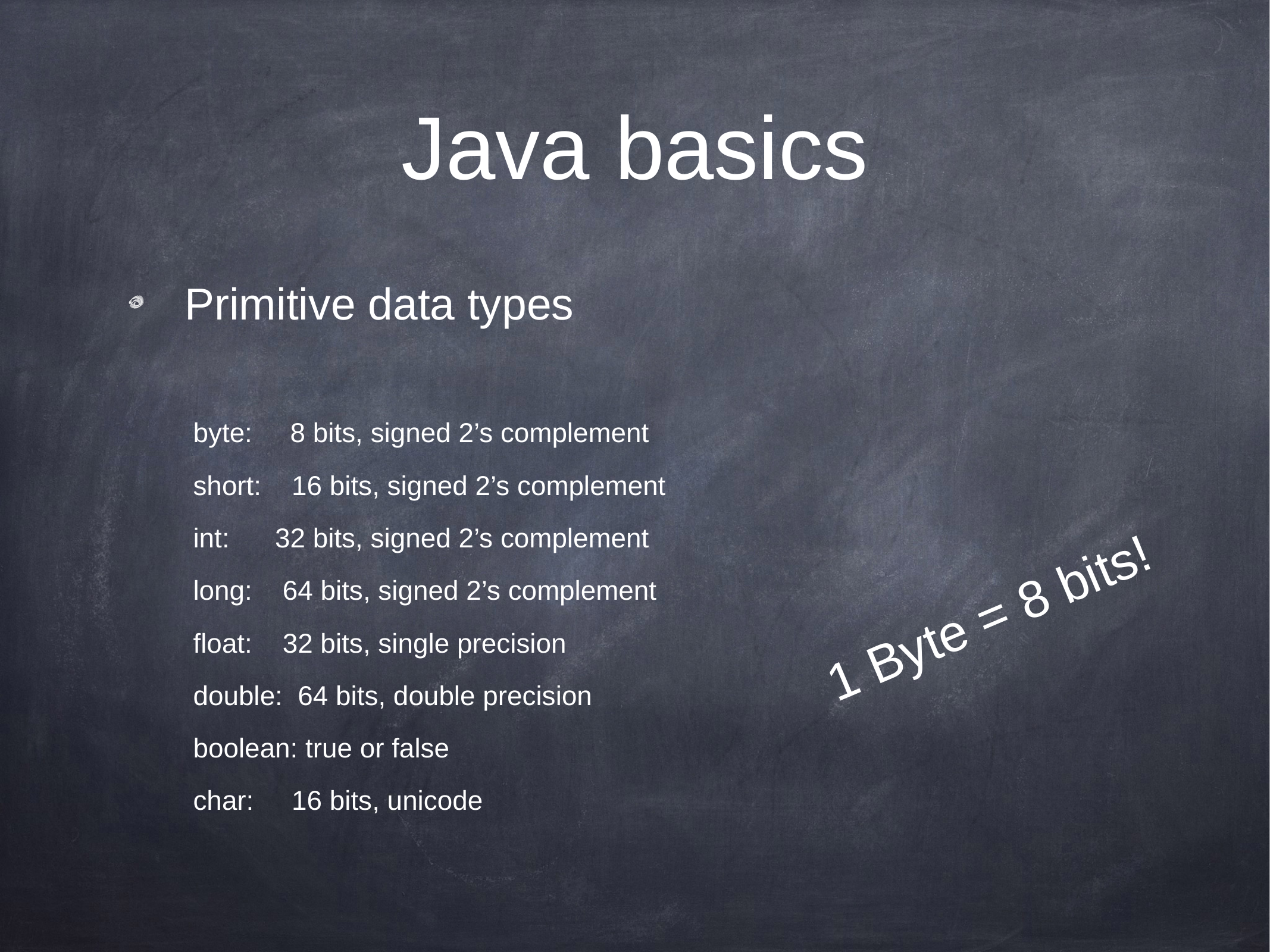

# Java basics
Primitive data types
byte:     8 bits, signed 2’s complement
short:    16 bits, signed 2’s complement
int:      32 bits, signed 2’s complement
long:    64 bits, signed 2’s complement
float:    32 bits, single precision
double:  64 bits, double precision
boolean: true or false
char:     16 bits, unicode
1 Byte = 8 bits!